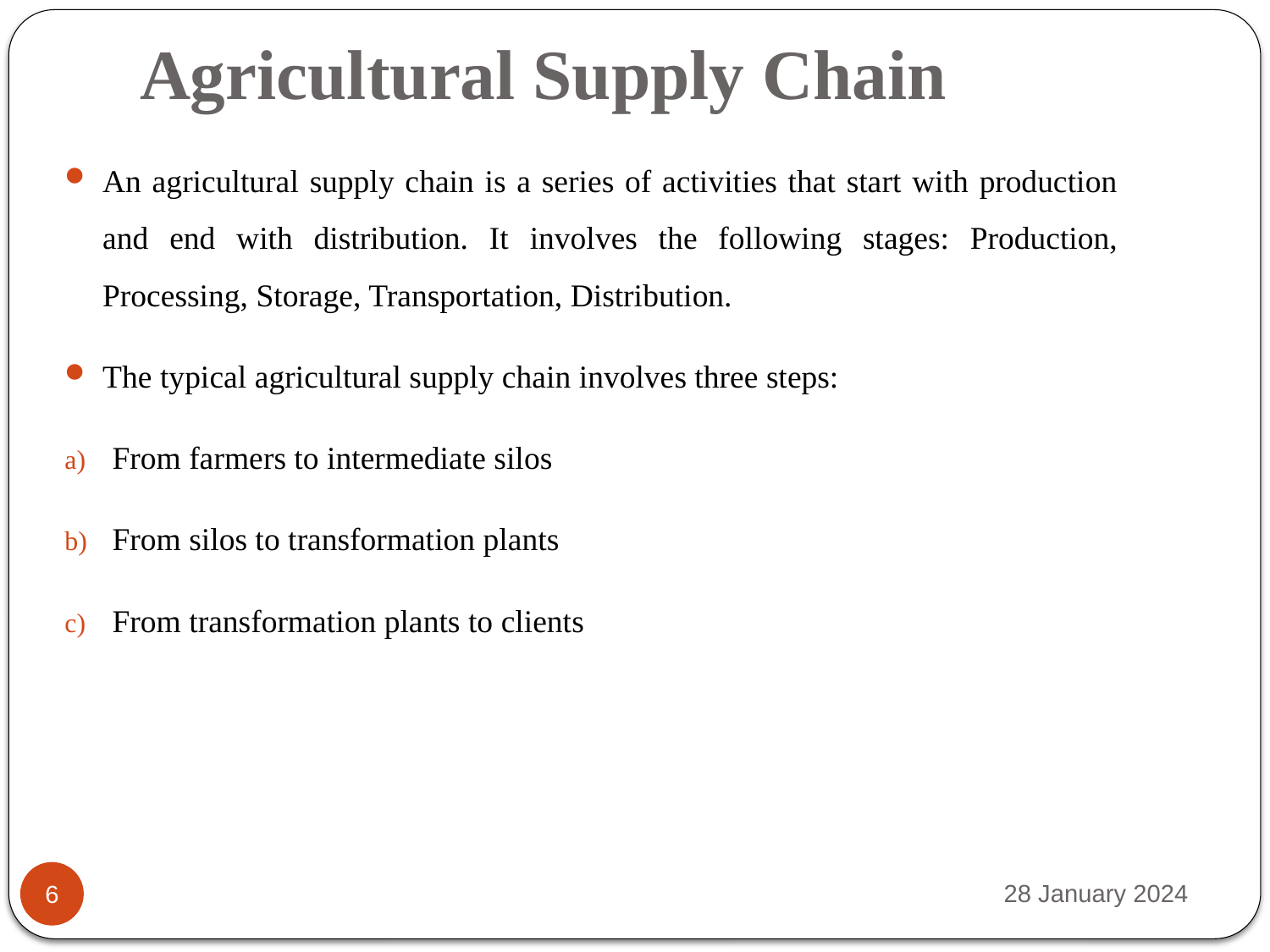

# Agricultural Supply Chain
An agricultural supply chain is a series of activities that start with production and end with distribution. It involves the following stages: Production, Processing, Storage, Transportation, Distribution.
The typical agricultural supply chain involves three steps:
From farmers to intermediate silos
From silos to transformation plants
From transformation plants to clients
28 January 2024
6